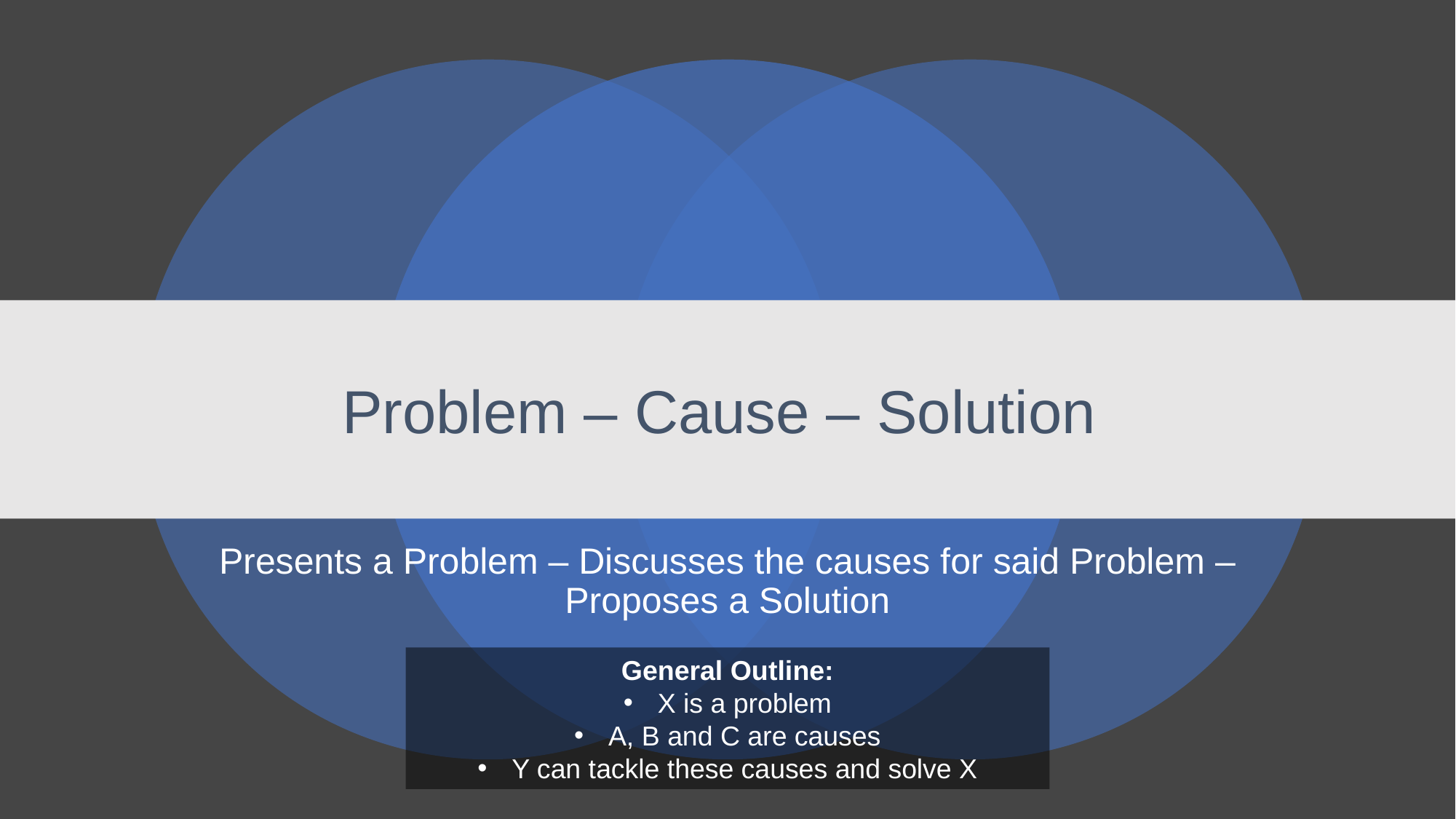

# Problem – Cause – Solution
Presents a Problem – Discusses the causes for said Problem – Proposes a Solution
General Outline:
X is a problem
A, B and C are causes
Y can tackle these causes and solve X